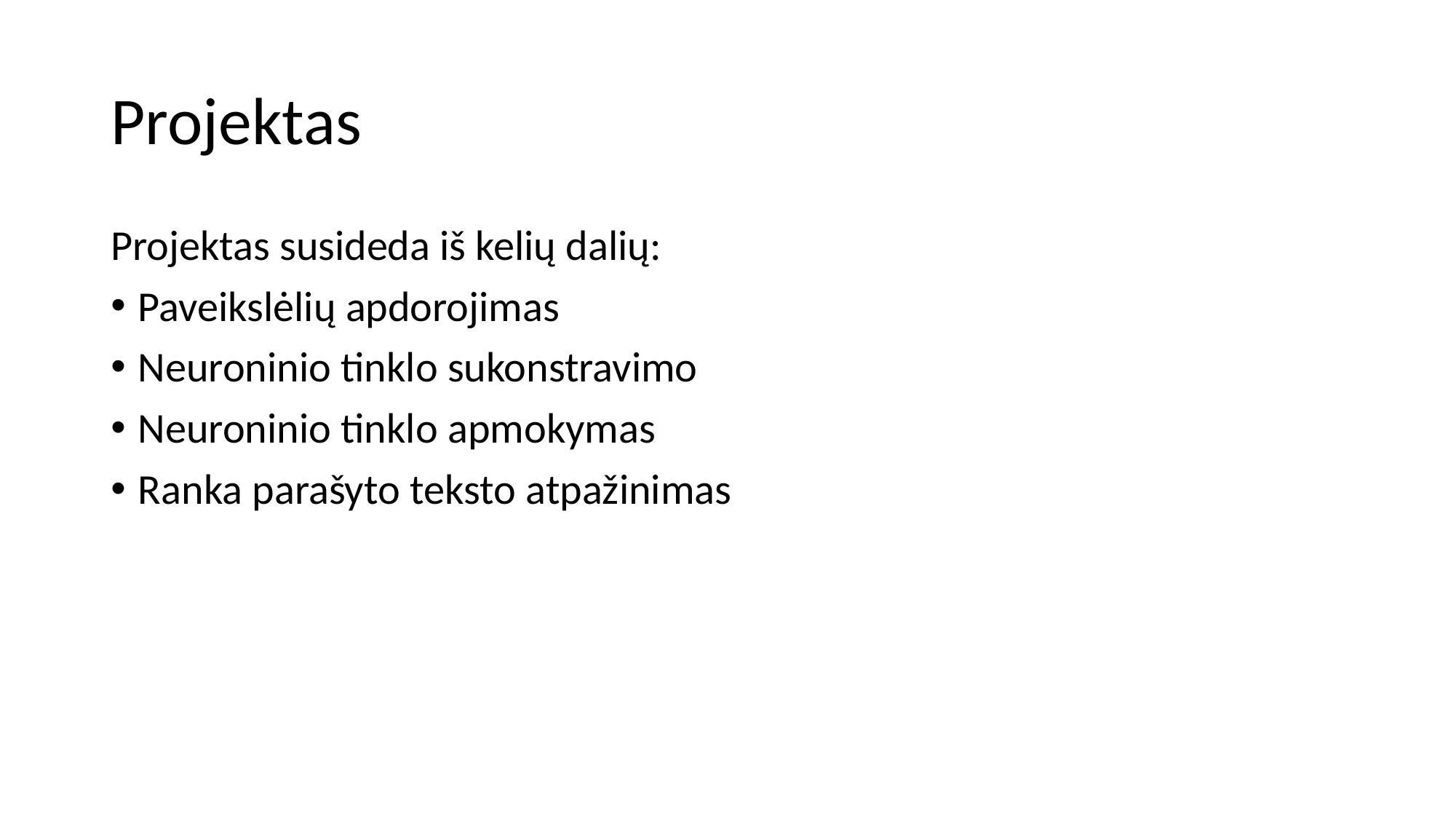

# Projektas
Projektas susideda iš kelių dalių:
Paveikslėlių apdorojimas
Neuroninio tinklo sukonstravimo
Neuroninio tinklo apmokymas
Ranka parašyto teksto atpažinimas